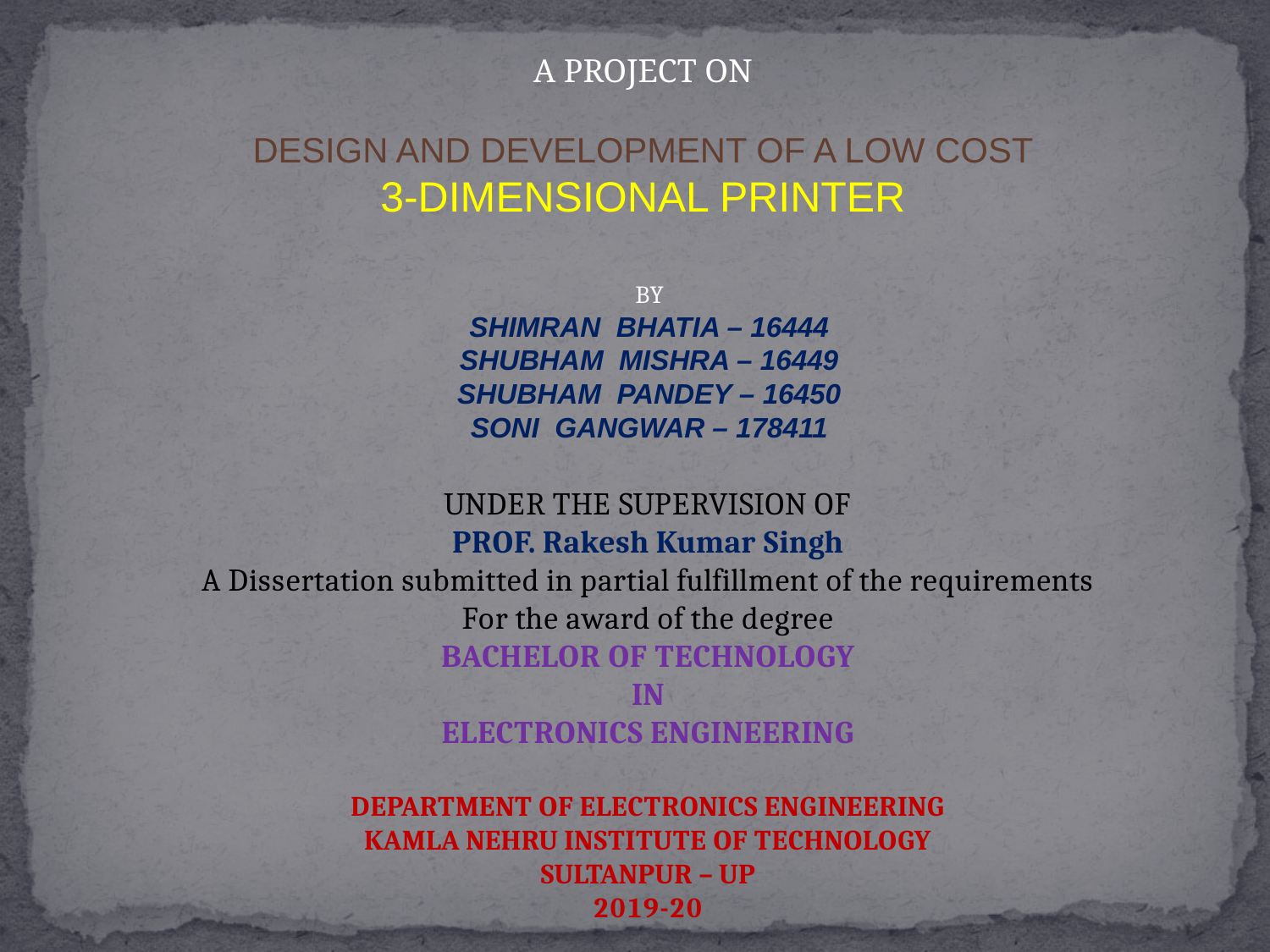

A PROJECT ON

DESIGN AND DEVELOPMENT OF A LOW COST
3-DIMENSIONAL PRINTER

BY
SHIMRAN  BHATIA – 16444
SHUBHAM  MISHRA – 16449
SHUBHAM  PANDEY – 16450
SONI  GANGWAR – 178411

UNDER THE SUPERVISION OF
PROF. Rakesh Kumar Singh
A Dissertation submitted in partial fulfillment of the requirements
For the award of the degree
BACHELOR OF TECHNOLOGY
IN
ELECTRONICS ENGINEERING

DEPARTMENT OF ELECTRONICS ENGINEERING
KAMLA NEHRU INSTITUTE OF TECHNOLOGY
SULTANPUR – UP
2019-20